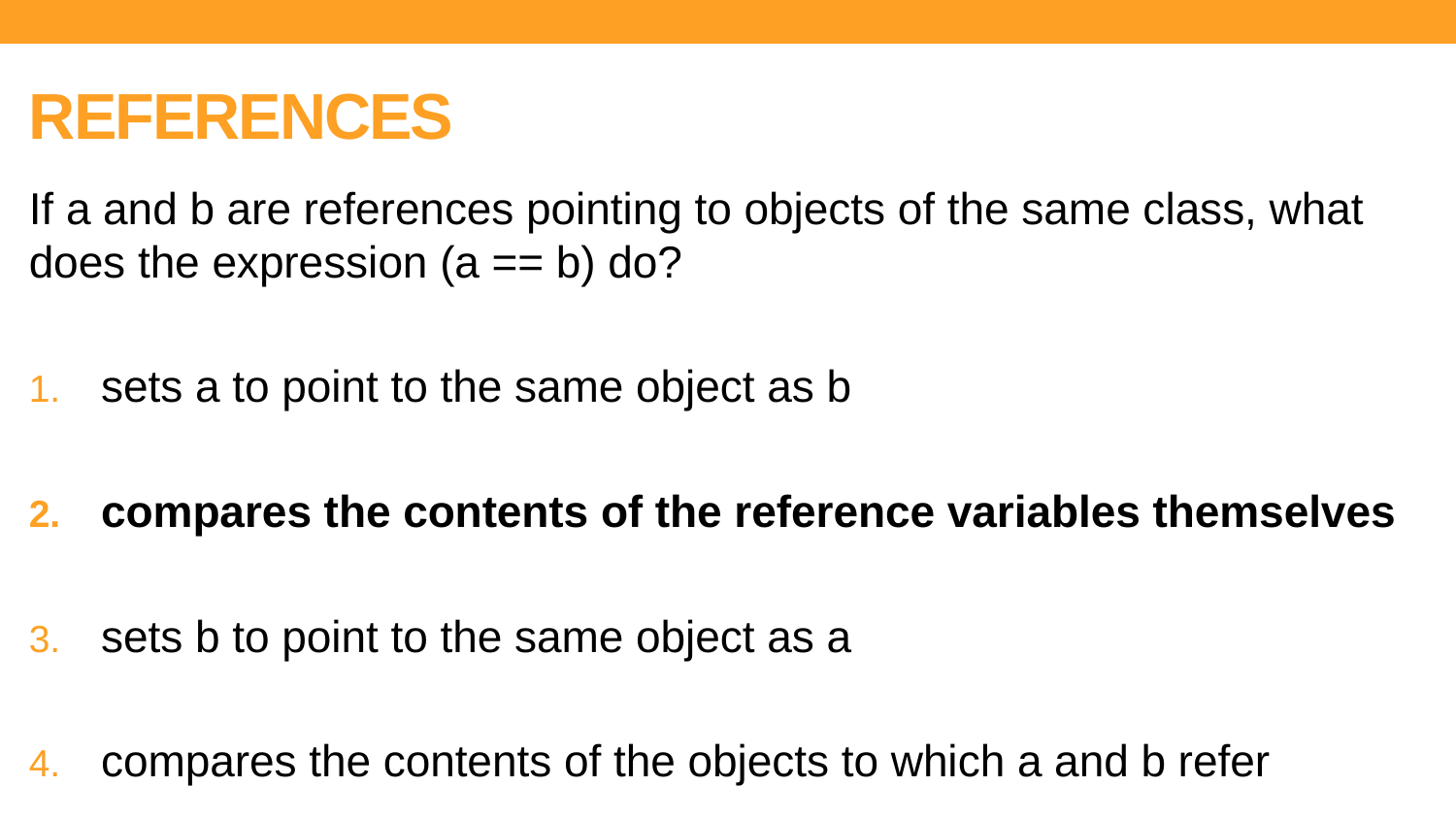

REFERENCES
If a and b are references pointing to objects of the same class, what does the expression (a == b) do?

sets a to point to the same object as b

compares the contents of the reference variables themselves

sets b to point to the same object as a

compares the contents of the objects to which a and b refer